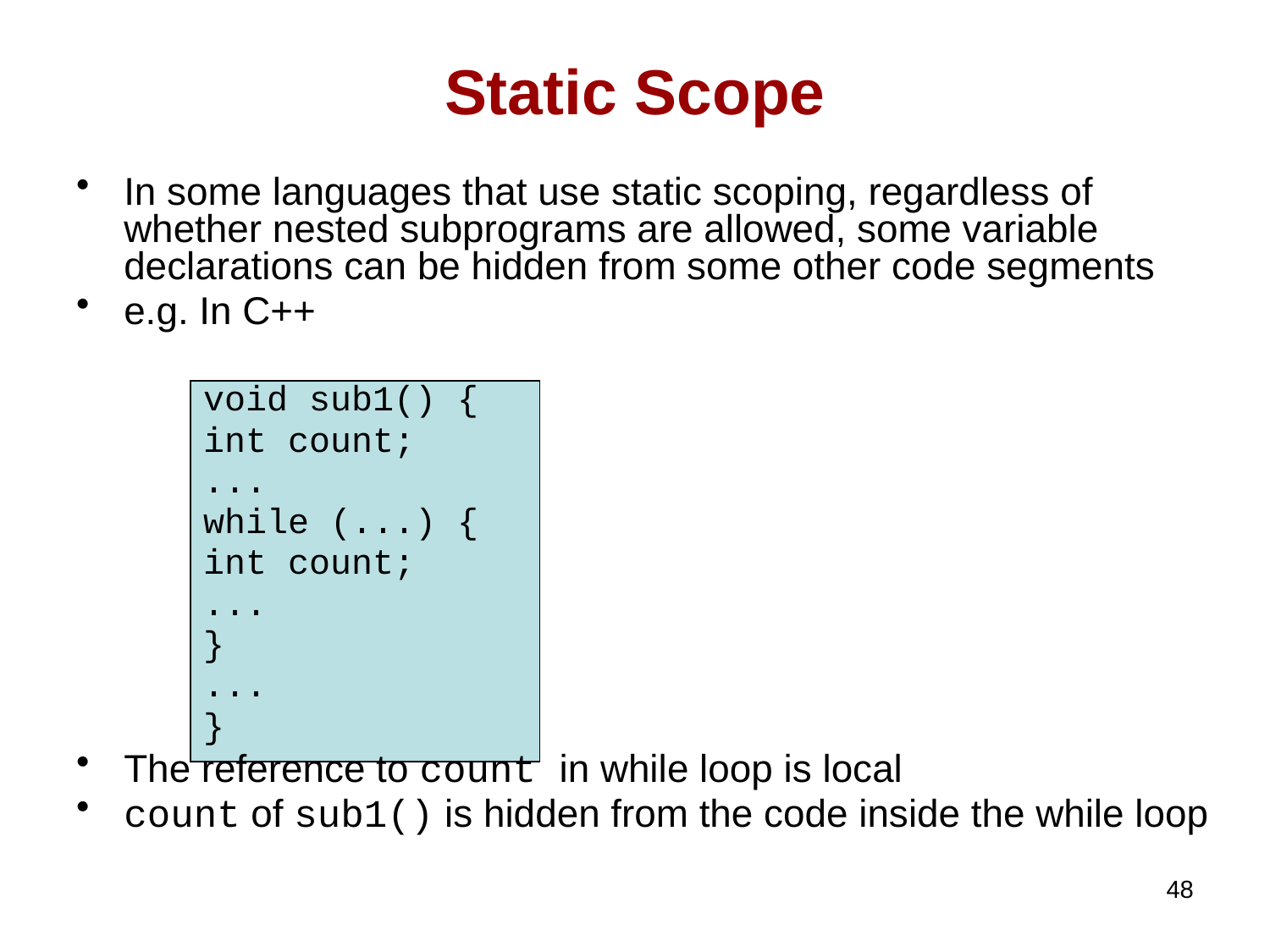

# Static Scope
In some languages that use static scoping, regardless of whether nested subprograms are allowed, some variable declarations can be hidden from some other code segments
e.g. In C++

void sub1() {
int count;
...
while (...) {
int count;
...
}
...
}
The reference to count in while loop is local
count of sub1() is hidden from the code inside the while loop

48